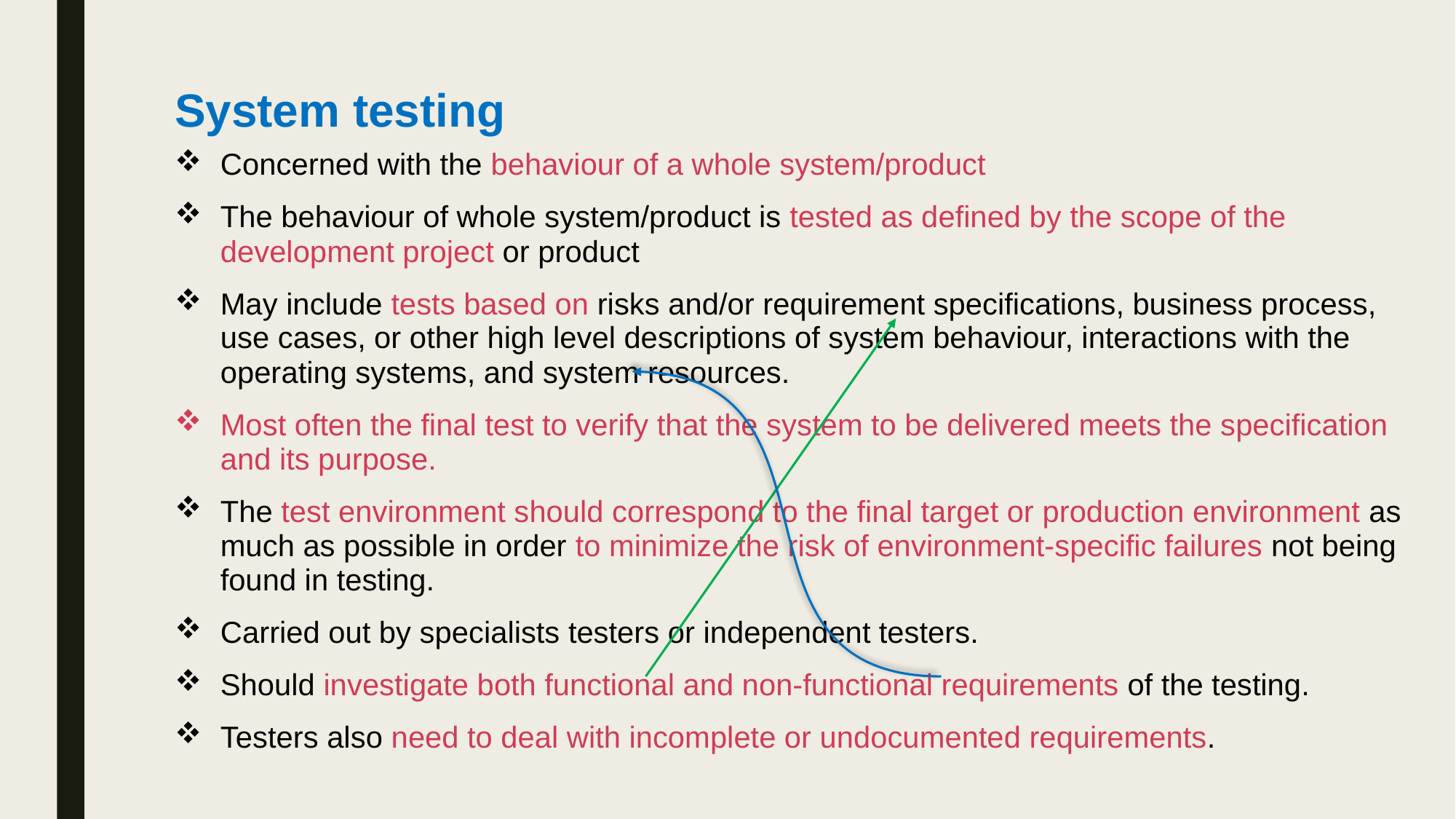

# System testing
Concerned with the behaviour of a whole system/product
The behaviour of whole system/product is tested as defined by the scope of the development project or product
May include tests based on risks and/or requirement specifications, business process, use cases, or other high level descriptions of system behaviour, interactions with the operating systems, and system resources.
Most often the final test to verify that the system to be delivered meets the specification and its purpose.
The test environment should correspond to the final target or production environment as much as possible in order to minimize the risk of environment-specific failures not being found in testing.
Carried out by specialists testers or independent testers.
Should investigate both functional and non-functional requirements of the testing.
Testers also need to deal with incomplete or undocumented requirements.